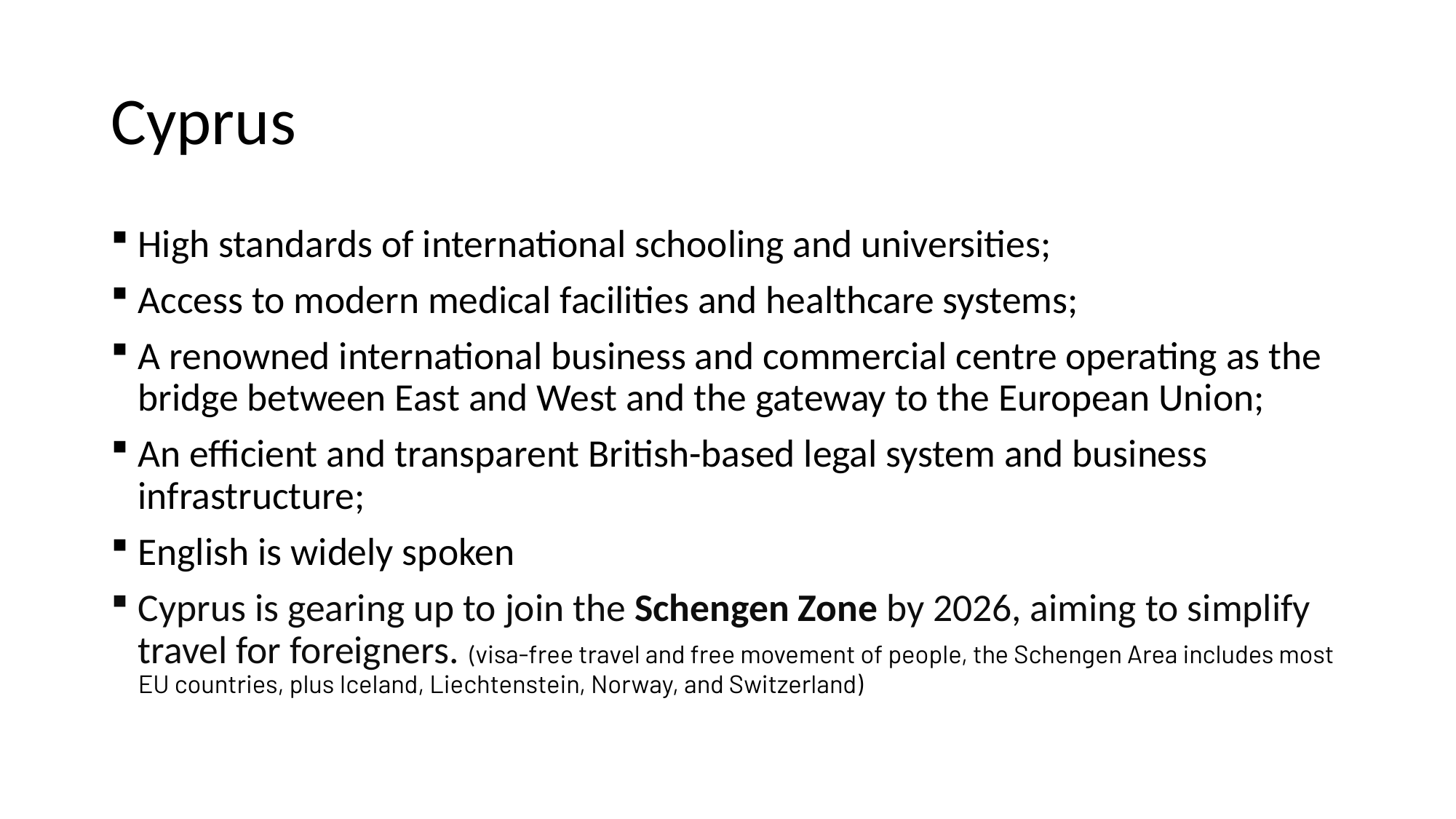

# Cyprus
High standards of international schooling and universities;
Access to modern medical facilities and healthcare systems;
A renowned international business and commercial centre operating as the bridge between East and West and the gateway to the European Union;
An efficient and transparent British-based legal system and business infrastructure;
English is widely spoken
Cyprus is gearing up to join the Schengen Zone by 2026, aiming to simplify travel for foreigners. (visa-free travel and free movement of people, the Schengen Area includes most EU countries, plus Iceland, Liechtenstein, Norway, and Switzerland)